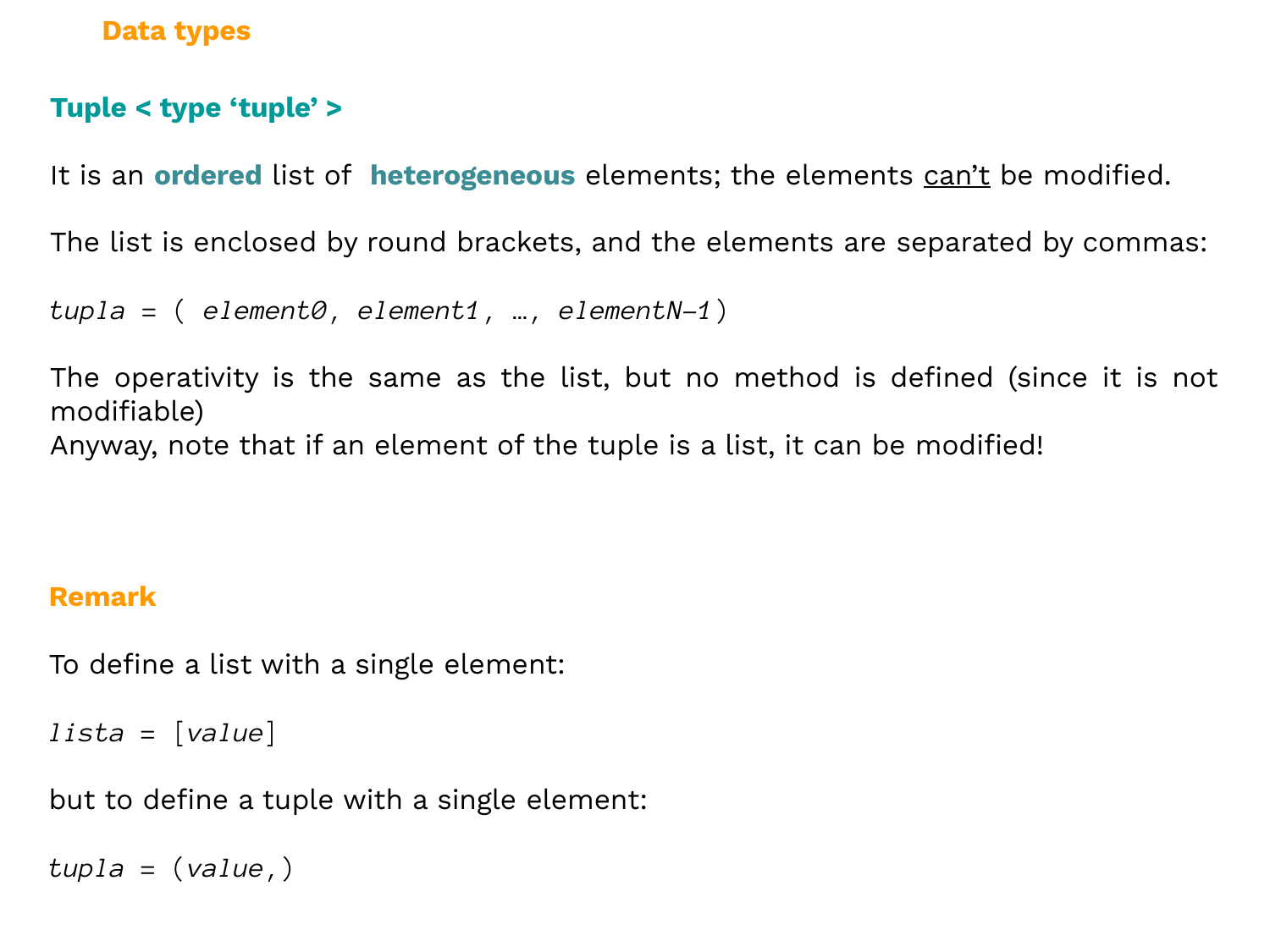

Data types
Tuple < type ‘tuple’ >

It is an ordered list of  heterogeneous elements; the elements can’t be modified.

The list is enclosed by round brackets, and the elements are separated by commas:

tupla = ( element0, element1, …, elementN-1)

The operativity is the same as the list, but no method is defined (since it is not modifiable)
Anyway, note that if an element of the tuple is a list, it can be modified!

Remark

To define a list with a single element:

lista = [value]

but to define a tuple with a single element:

tupla = (value,)